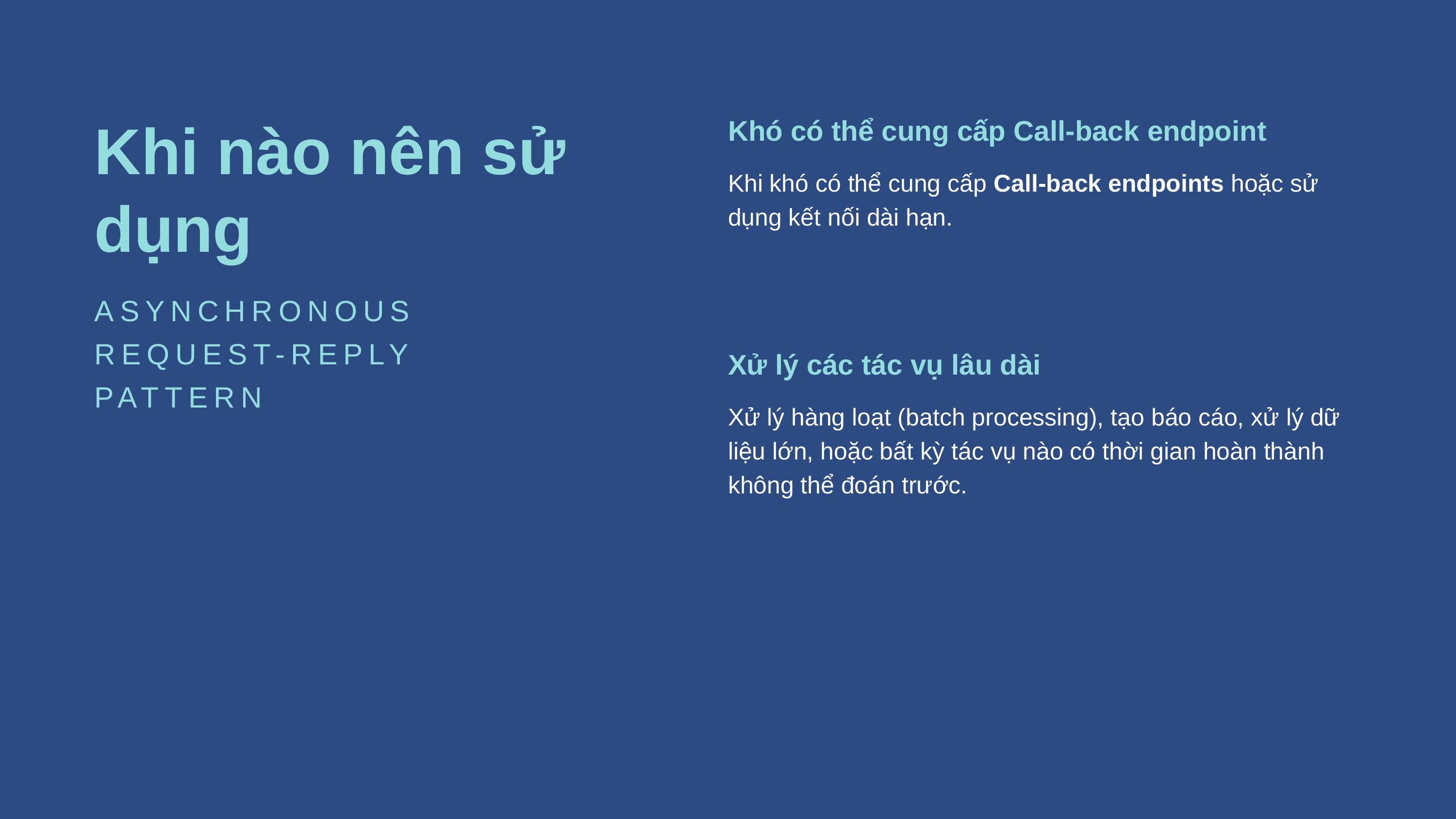

Khó có thể cung cấp Call-back endpoint
Khi khó có thể cung cấp Call-back endpoints hoặc sử dụng kết nối dài hạn.
Khi nào nên sử dụng
ASYNCHRONOUS REQUEST-REPLY PATTERN
Xử lý các tác vụ lâu dài
Xử lý hàng loạt (batch processing), tạo báo cáo, xử lý dữ liệu lớn, hoặc bất kỳ tác vụ nào có thời gian hoàn thành không thể đoán trước.